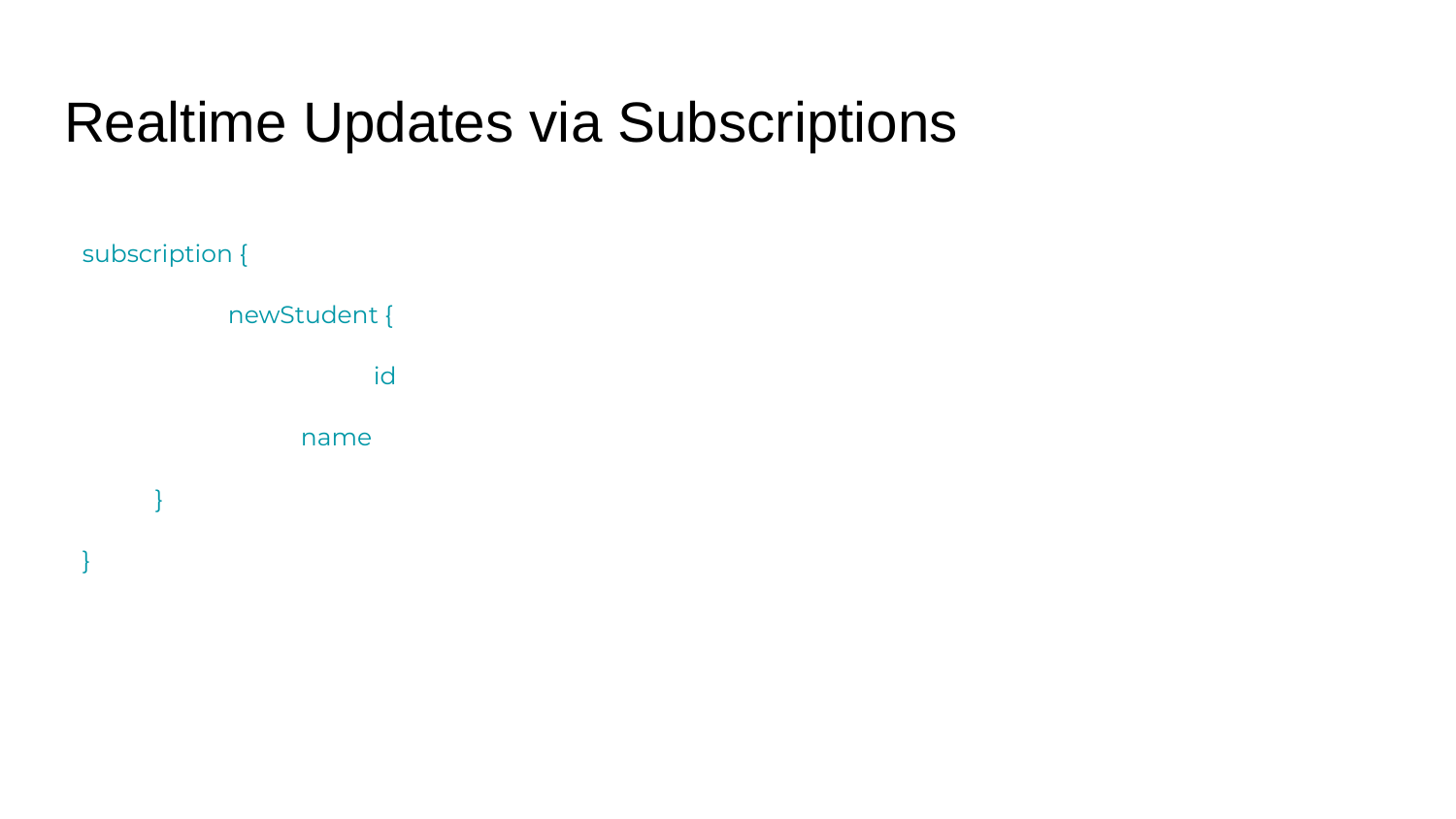

# Realtime Updates via Subscriptions

subscription {
	newStudent {
		id
	name
}
}